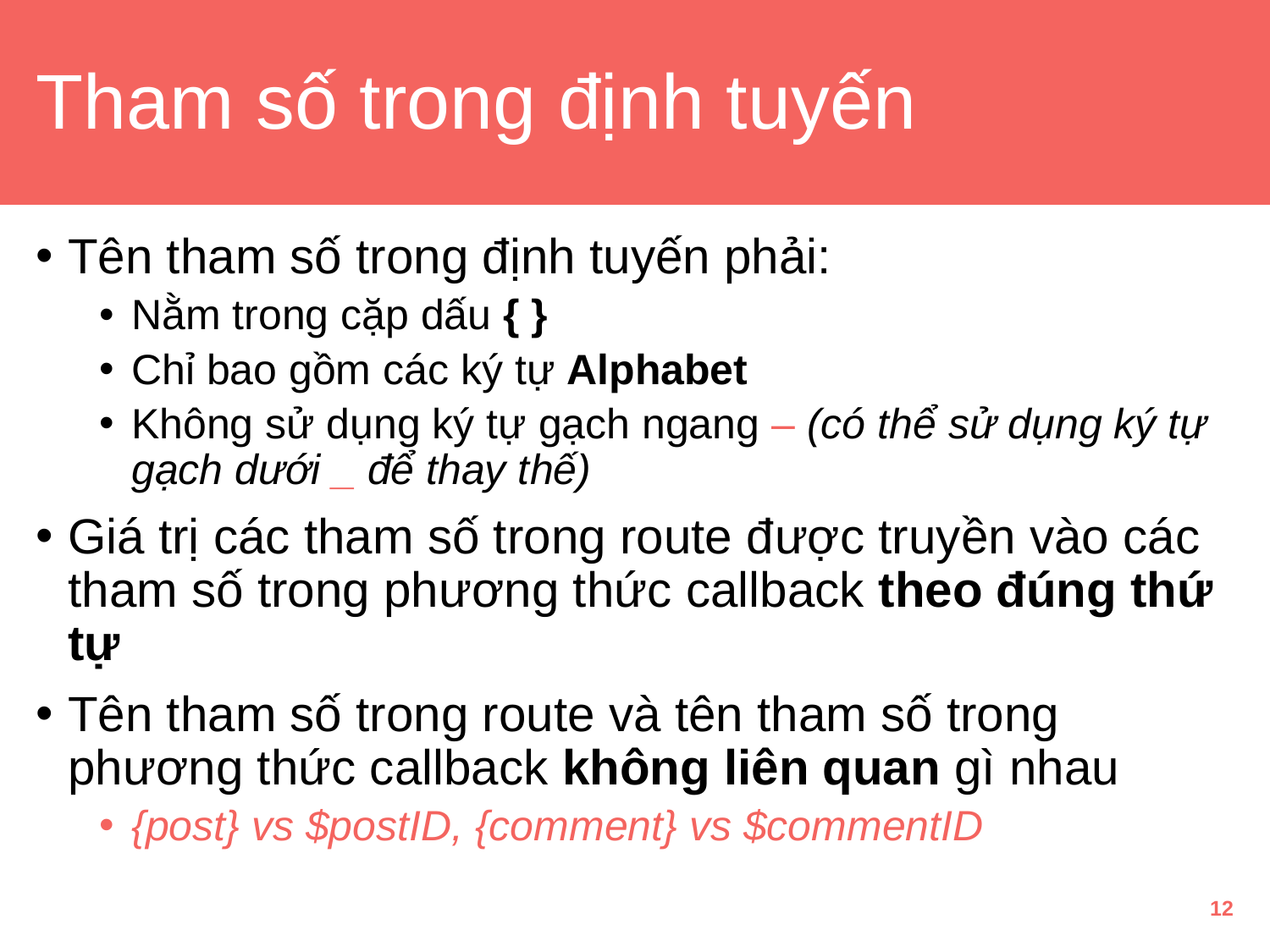

# Tham số trong định tuyến
Tên tham số trong định tuyến phải:
Nằm trong cặp dấu { }
Chỉ bao gồm các ký tự Alphabet
Không sử dụng ký tự gạch ngang – (có thể sử dụng ký tự gạch dưới _ để thay thế)
Giá trị các tham số trong route được truyền vào các tham số trong phương thức callback theo đúng thứ tự
Tên tham số trong route và tên tham số trong phương thức callback không liên quan gì nhau
{post} vs $postID, {comment} vs $commentID
12